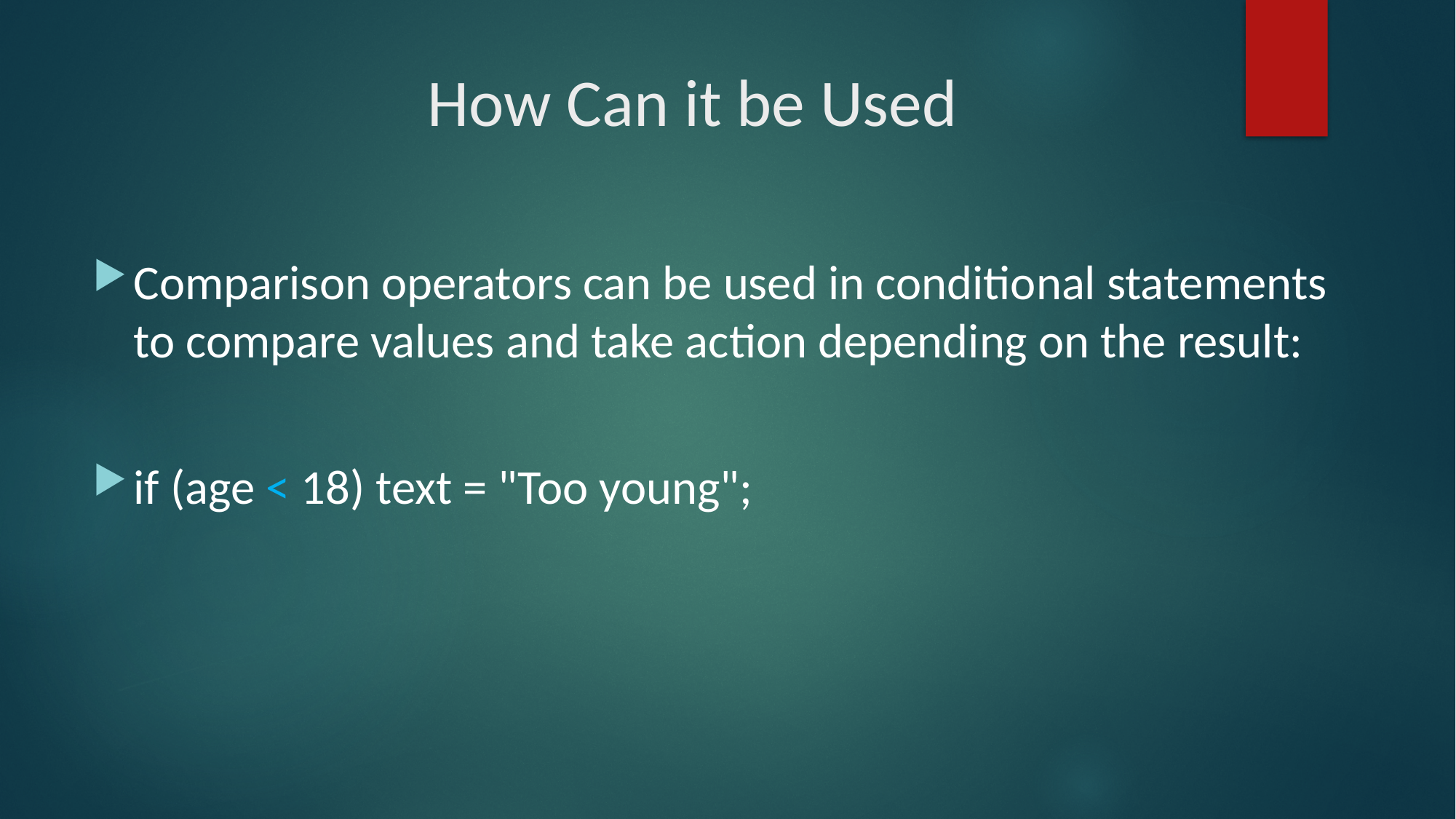

# How Can it be Used
Comparison operators can be used in conditional statements to compare values and take action depending on the result:

if (age < 18) text = "Too young";